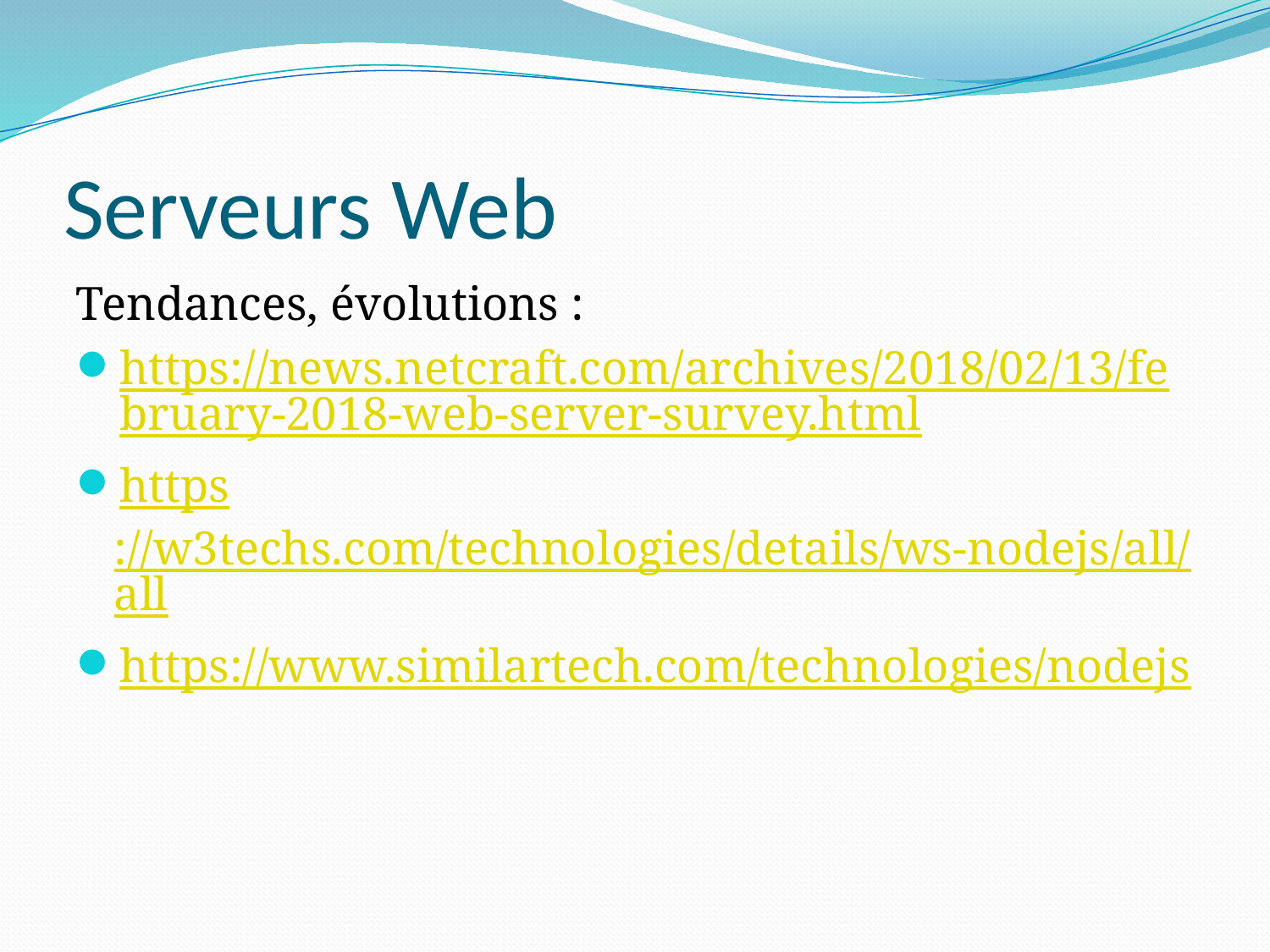

# Serveurs Web
Tendances, évolutions :
https://news.netcraft.com/archives/2018/02/13/february-2018-web-server-survey.html
https://w3techs.com/technologies/details/ws-nodejs/all/all
https://www.similartech.com/technologies/nodejs